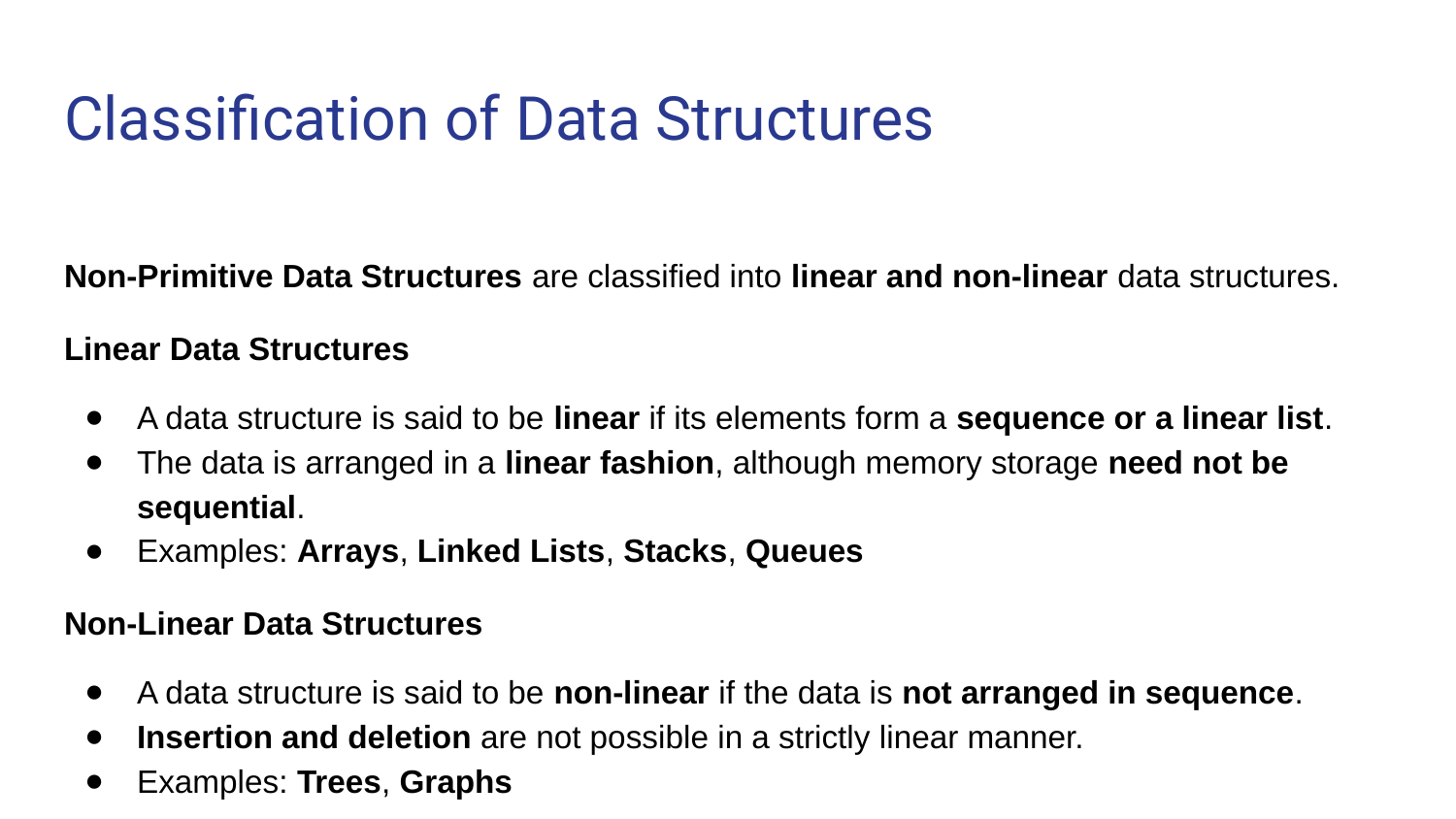

# Classification of Data Structures

Non-Primitive Data Structures are classified into linear and non-linear data structures.
Linear Data Structures
A data structure is said to be linear if its elements form a sequence or a linear list.
The data is arranged in a linear fashion, although memory storage need not be sequential.
Examples: Arrays, Linked Lists, Stacks, Queues
Non-Linear Data Structures
A data structure is said to be non-linear if the data is not arranged in sequence.
Insertion and deletion are not possible in a strictly linear manner.
Examples: Trees, Graphs